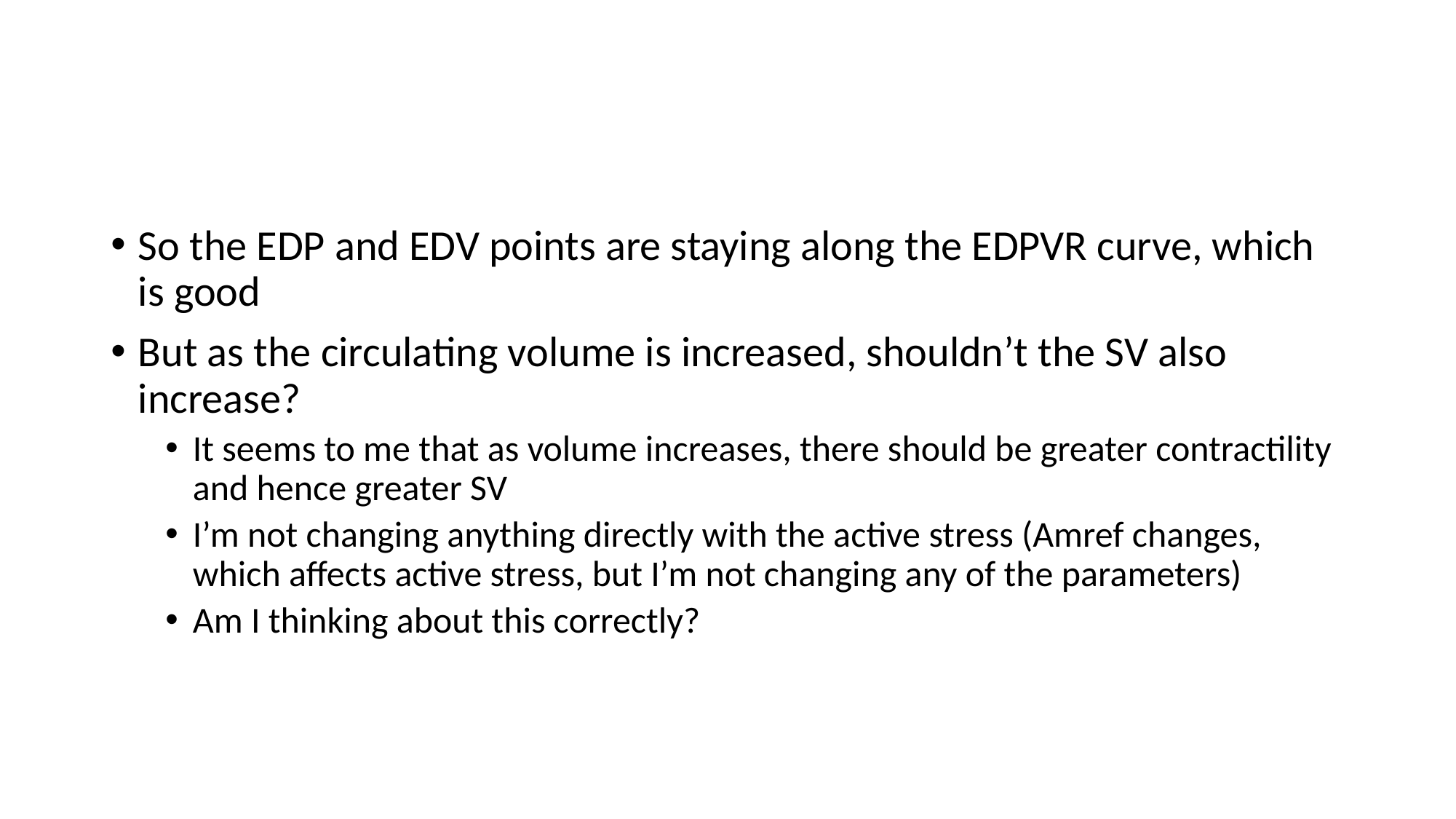

#
So the EDP and EDV points are staying along the EDPVR curve, which is good
But as the circulating volume is increased, shouldn’t the SV also increase?
It seems to me that as volume increases, there should be greater contractility and hence greater SV
I’m not changing anything directly with the active stress (Amref changes, which affects active stress, but I’m not changing any of the parameters)
Am I thinking about this correctly?